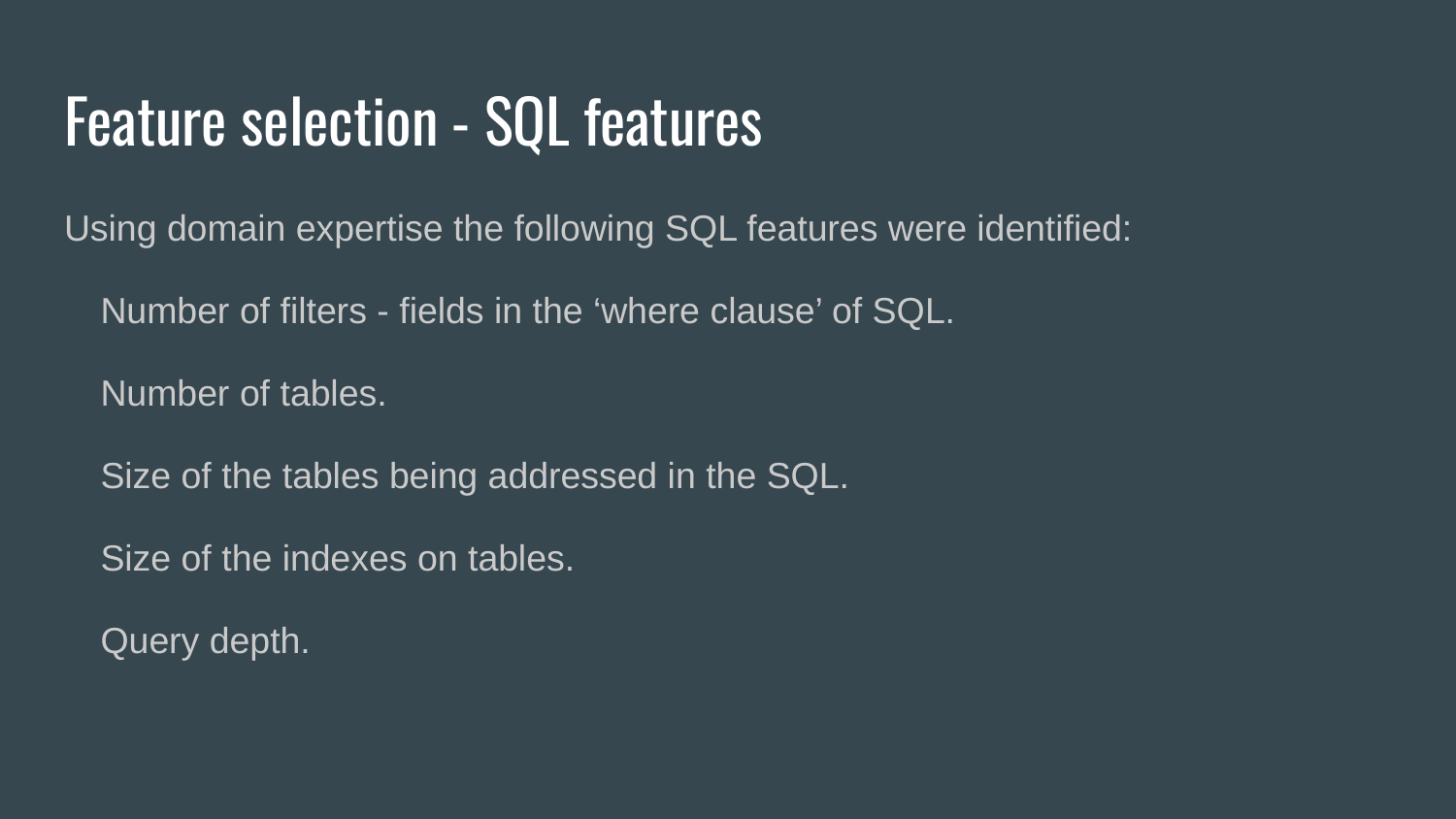

# Feature selection - SQL features
Using domain expertise the following SQL features were identified:
Number of filters - fields in the ‘where clause’ of SQL.
Number of tables.
Size of the tables being addressed in the SQL.
Size of the indexes on tables.
Query depth.